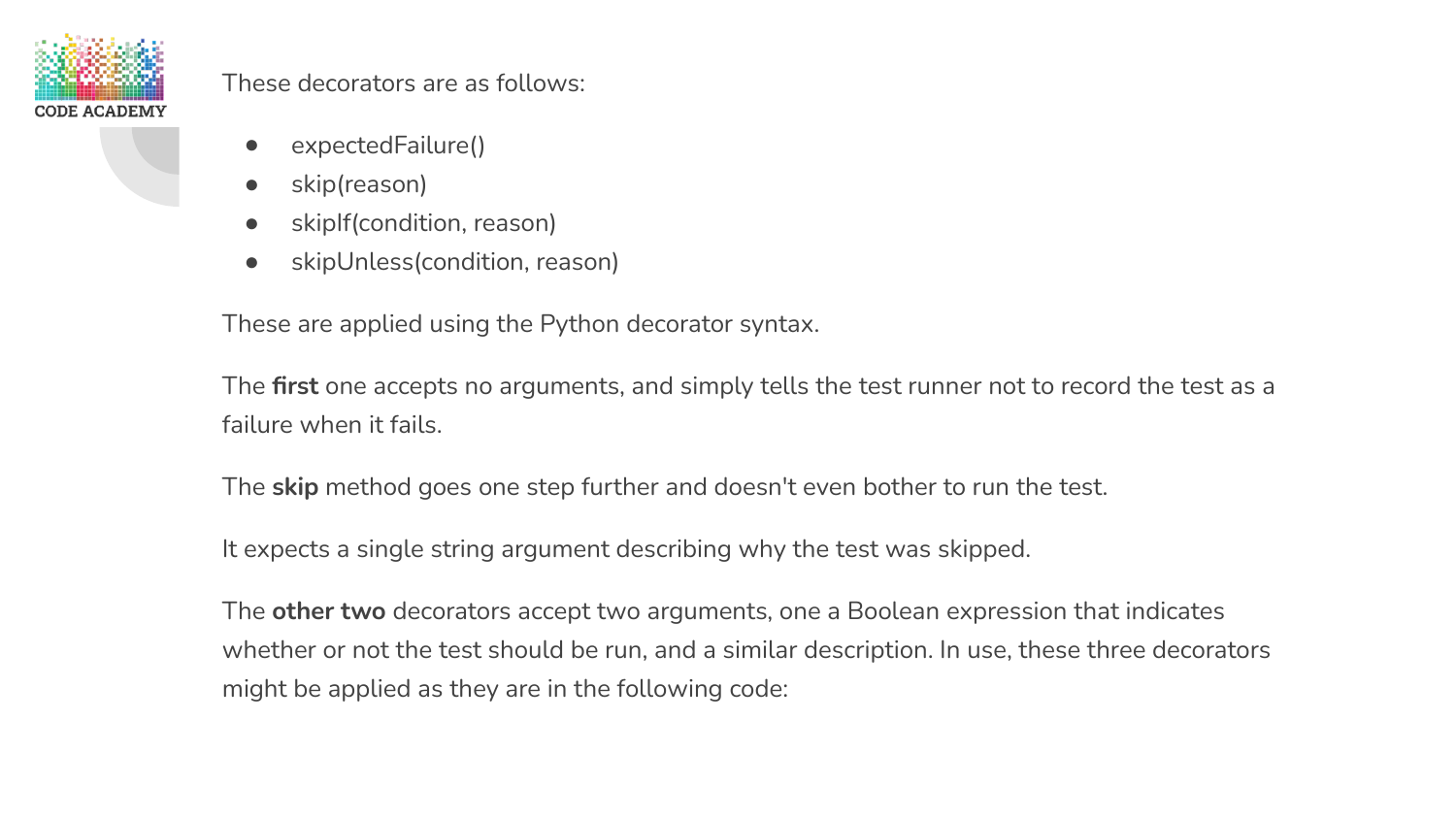

These decorators are as follows:
expectedFailure()
skip(reason)
skipIf(condition, reason)
skipUnless(condition, reason)
These are applied using the Python decorator syntax.
The first one accepts no arguments, and simply tells the test runner not to record the test as a failure when it fails.
The skip method goes one step further and doesn't even bother to run the test.
It expects a single string argument describing why the test was skipped.
The other two decorators accept two arguments, one a Boolean expression that indicates whether or not the test should be run, and a similar description. In use, these three decorators might be applied as they are in the following code: